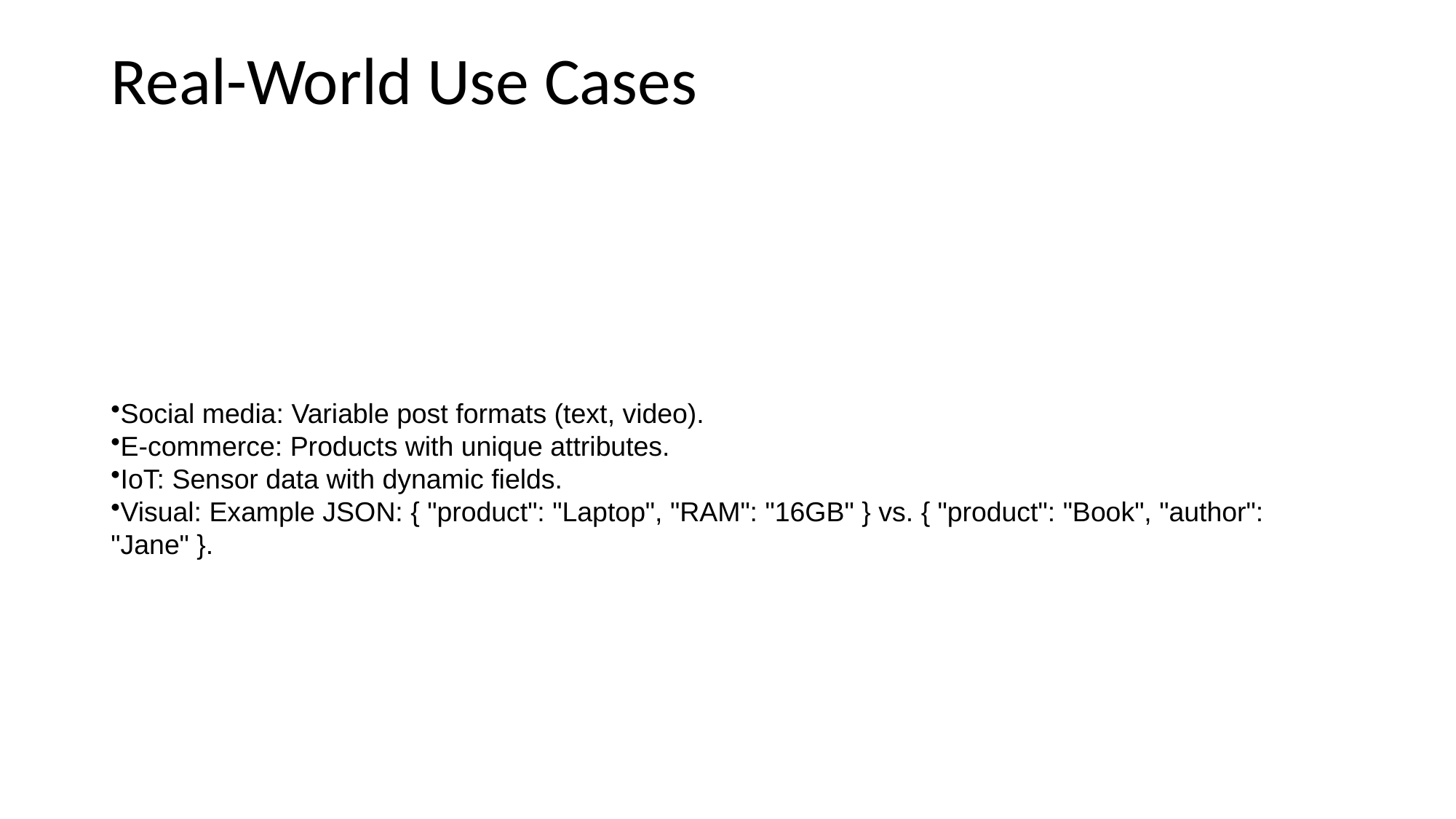

# Real-World Use Cases
Social media: Variable post formats (text, video).
E-commerce: Products with unique attributes.
IoT: Sensor data with dynamic fields.
Visual: Example JSON: { "product": "Laptop", "RAM": "16GB" } vs. { "product": "Book", "author": "Jane" }.